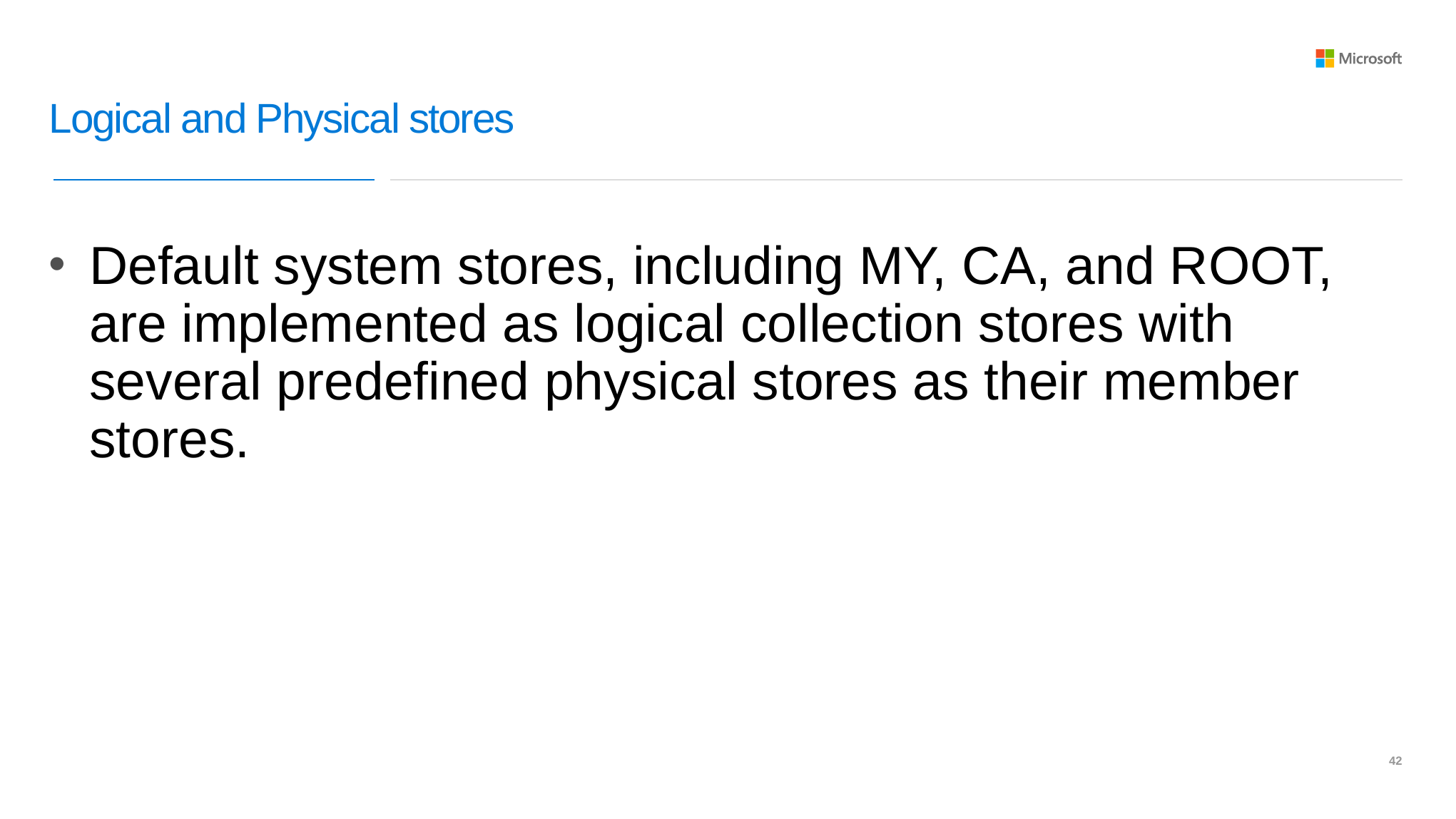

# Logical and Physical stores
Default system stores, including MY, CA, and ROOT, are implemented as logical collection stores with several predefined physical stores as their member stores.
42